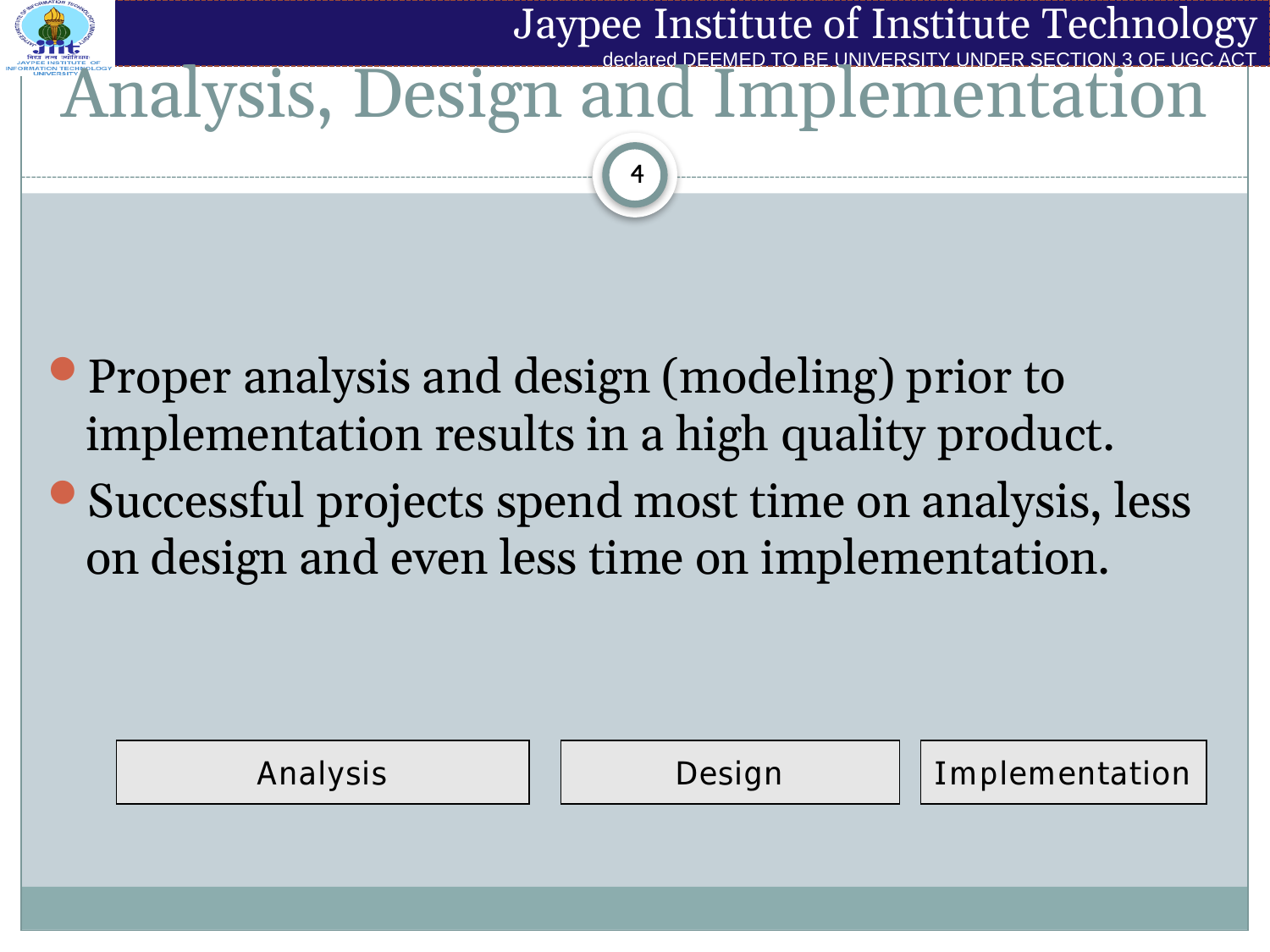

# Analysis, Design and Implementation

Proper analysis and design (modeling) prior to implementation results in a high quality product.
Successful projects spend most time on analysis, less on design and even less time on implementation.

Analysis
Design
Implementation
4